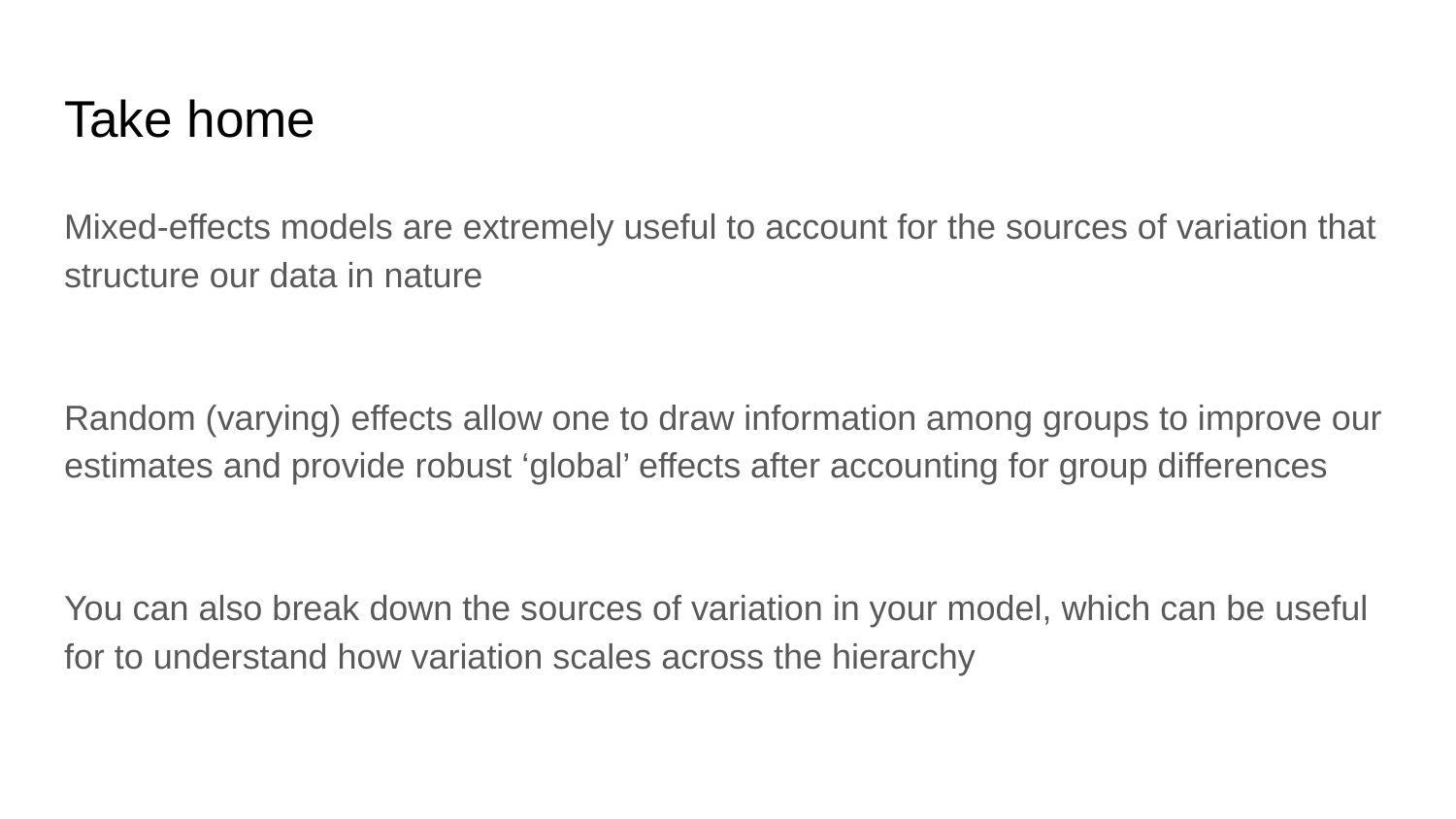

# Take home
Mixed-effects models are extremely useful to account for the sources of variation that structure our data in nature

Random (varying) effects allow one to draw information among groups to improve our estimates and provide robust ‘global’ effects after accounting for group differences

You can also break down the sources of variation in your model, which can be useful for to understand how variation scales across the hierarchy